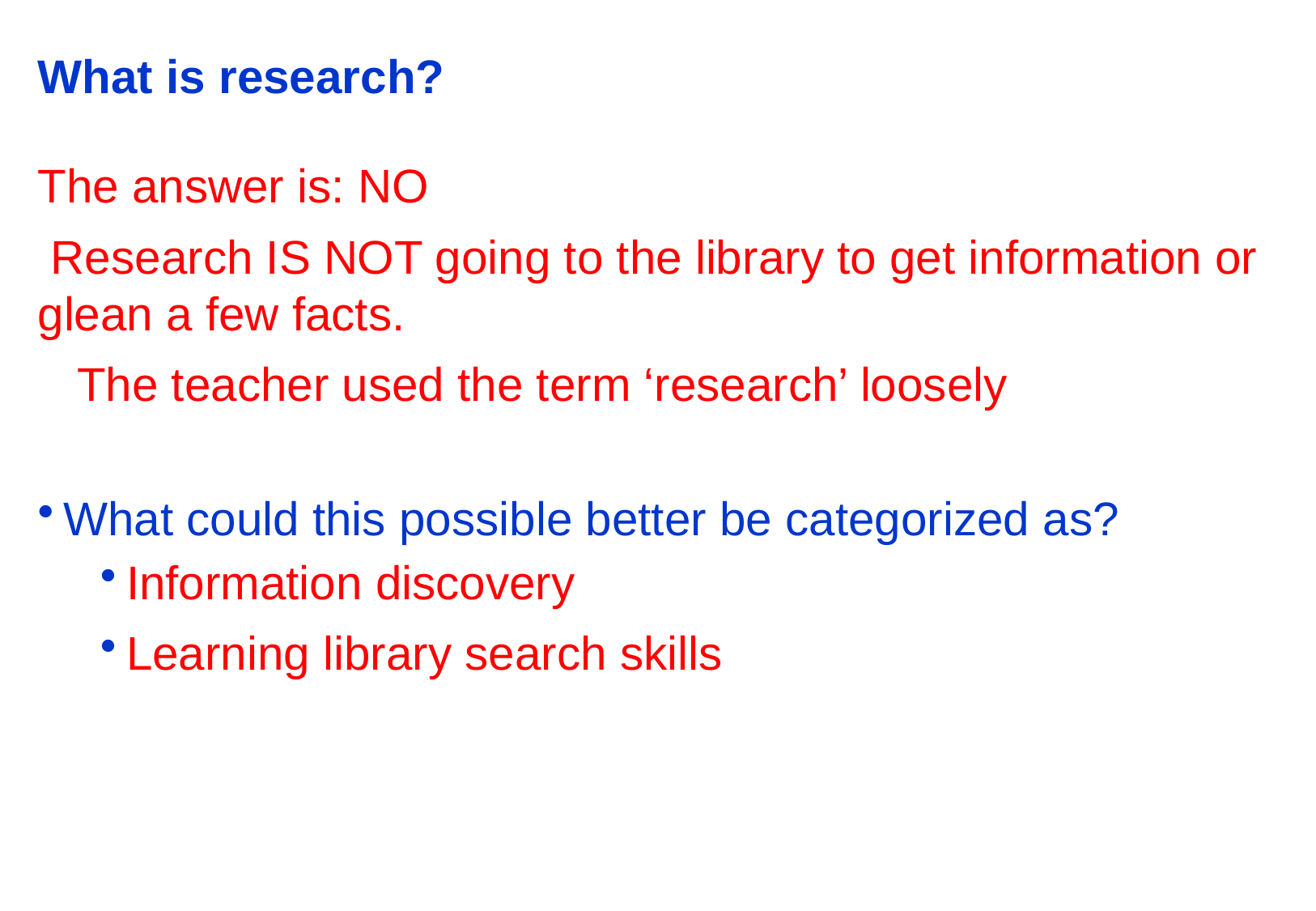

# What is research?
The answer is: NO
 Research IS NOT going to the library to get information or glean a few facts.
   The teacher used the term ‘research’ loosely

What could this possible better be categorized as?
Information discovery
Learning library search skills